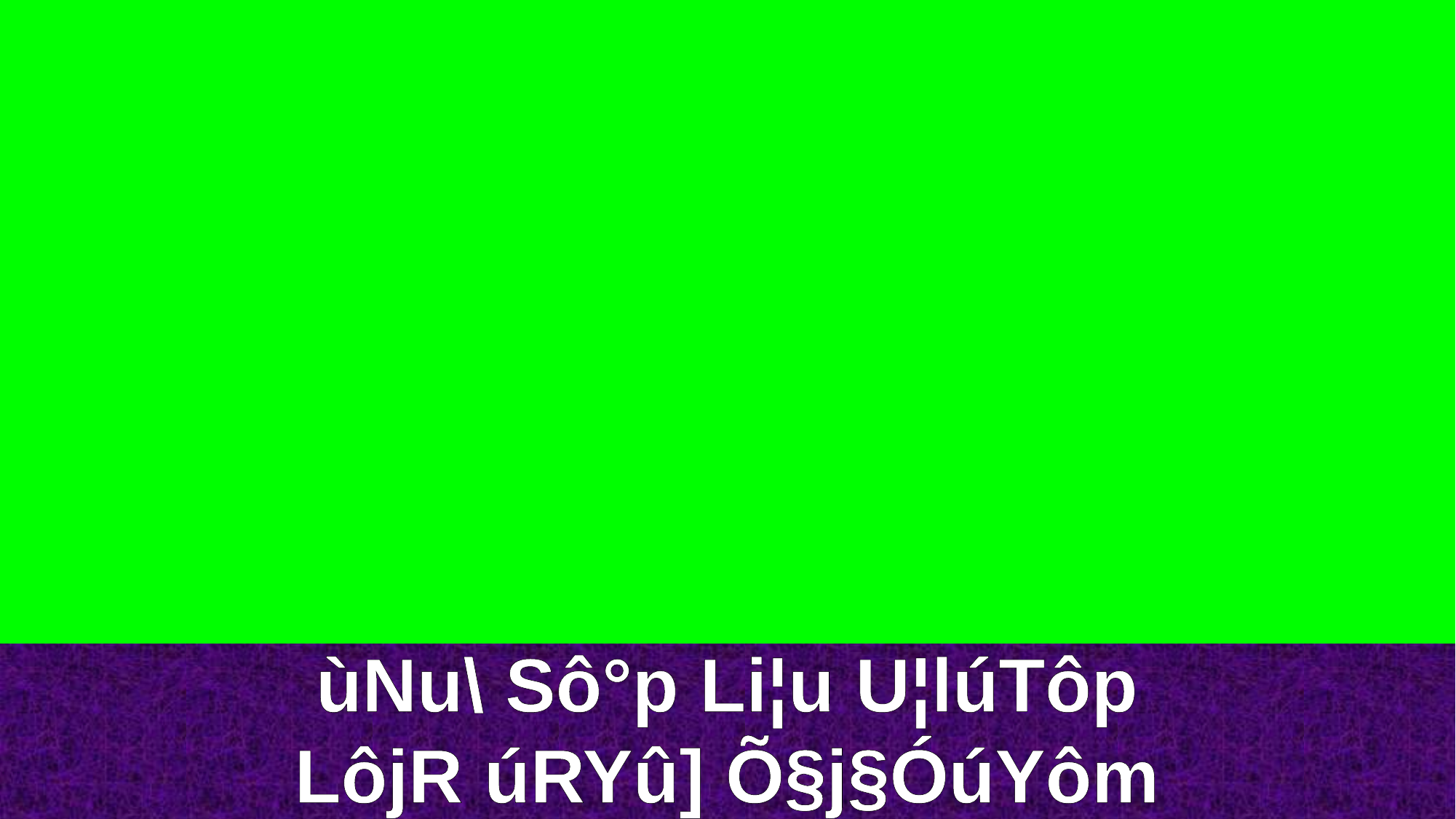

ùNu\ Sô°p Li¦u U¦lúTôp
LôjR úRYû] Õ§j§ÓúYôm